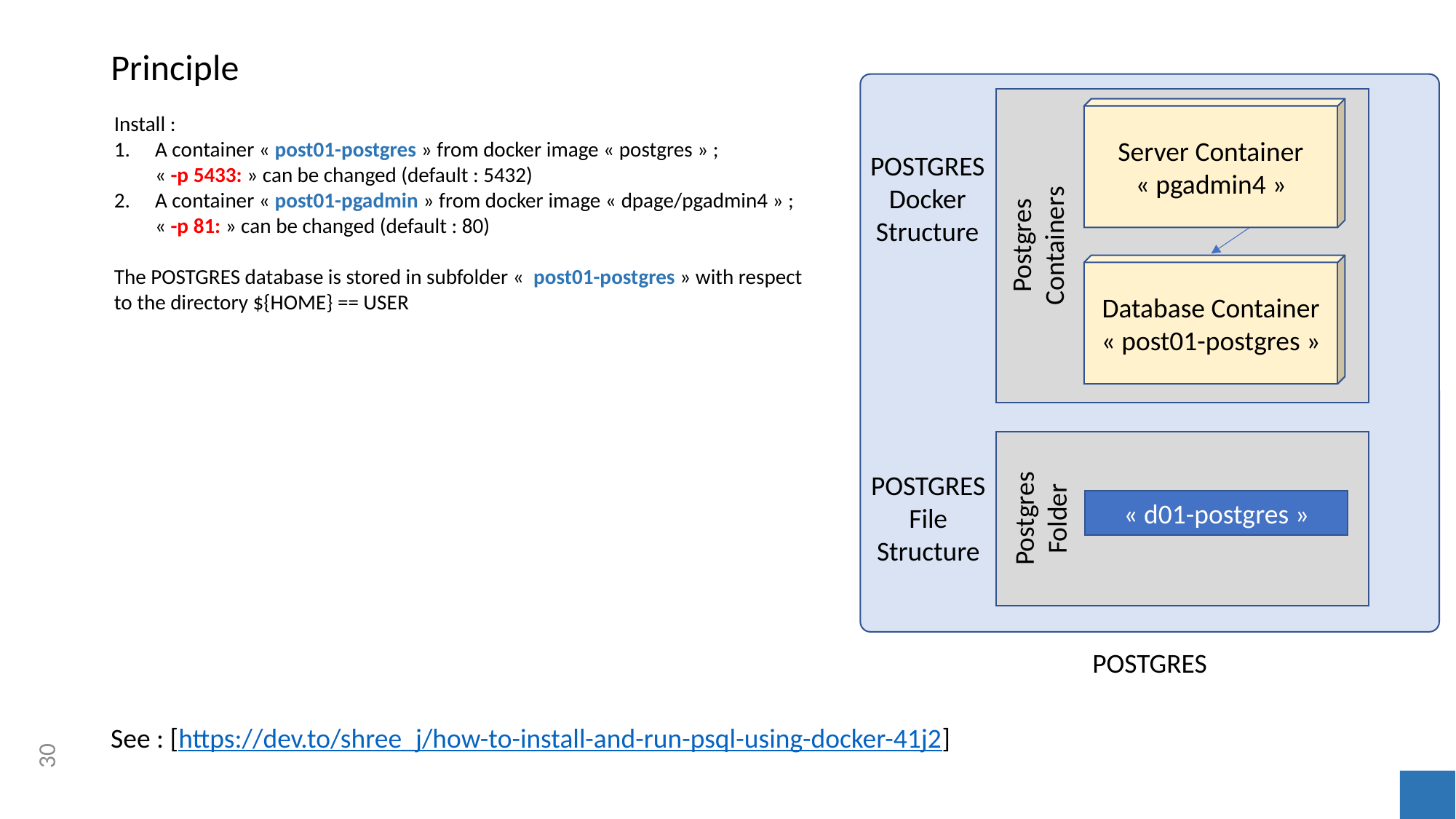

# Principle

Server Container
« pgadmin4 »
Install :
A container « post01-postgres » from docker image « postgres » ;
« -p 5433: » can be changed (default : 5432)
A container « post01-pgadmin » from docker image « dpage/pgadmin4 » ;
« -p 81: » can be changed (default : 80)
The POSTGRES database is stored in subfolder «  post01-postgres » with respect to the directory ${HOME} == USER
POSTGRES Docker Structure
Postgres
Containers
Database Container
« post01-postgres »

POSTGRES File Structure
Postgres
Folder
« d01-postgres »
POSTGRES
See : [https://dev.to/shree_j/how-to-install-and-run-psql-using-docker-41j2]
30